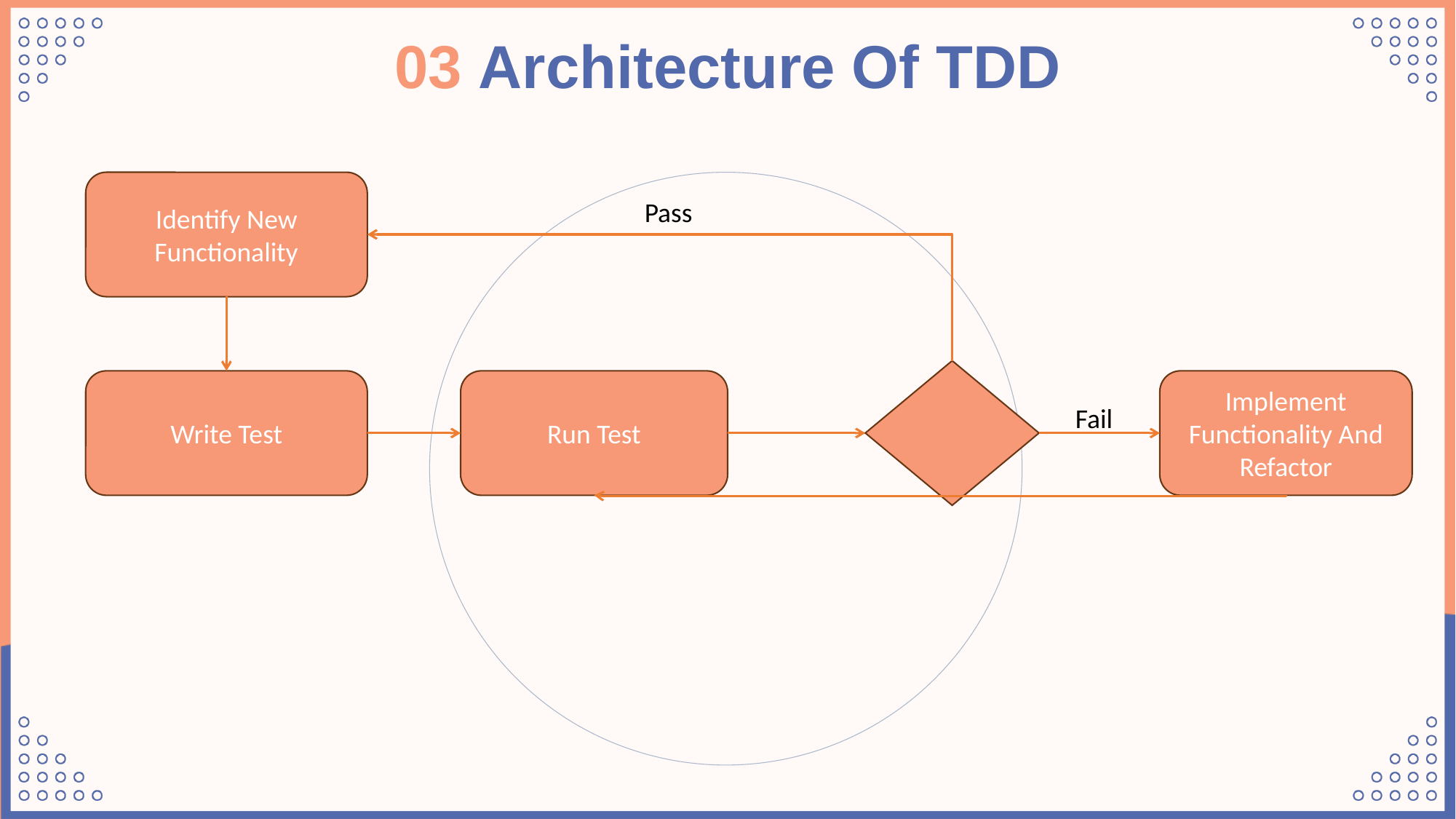

03 Architecture Of TDD
Identify New Functionality

Pass

Write Test
Run Test
Implement Functionality And Refactor
Fail